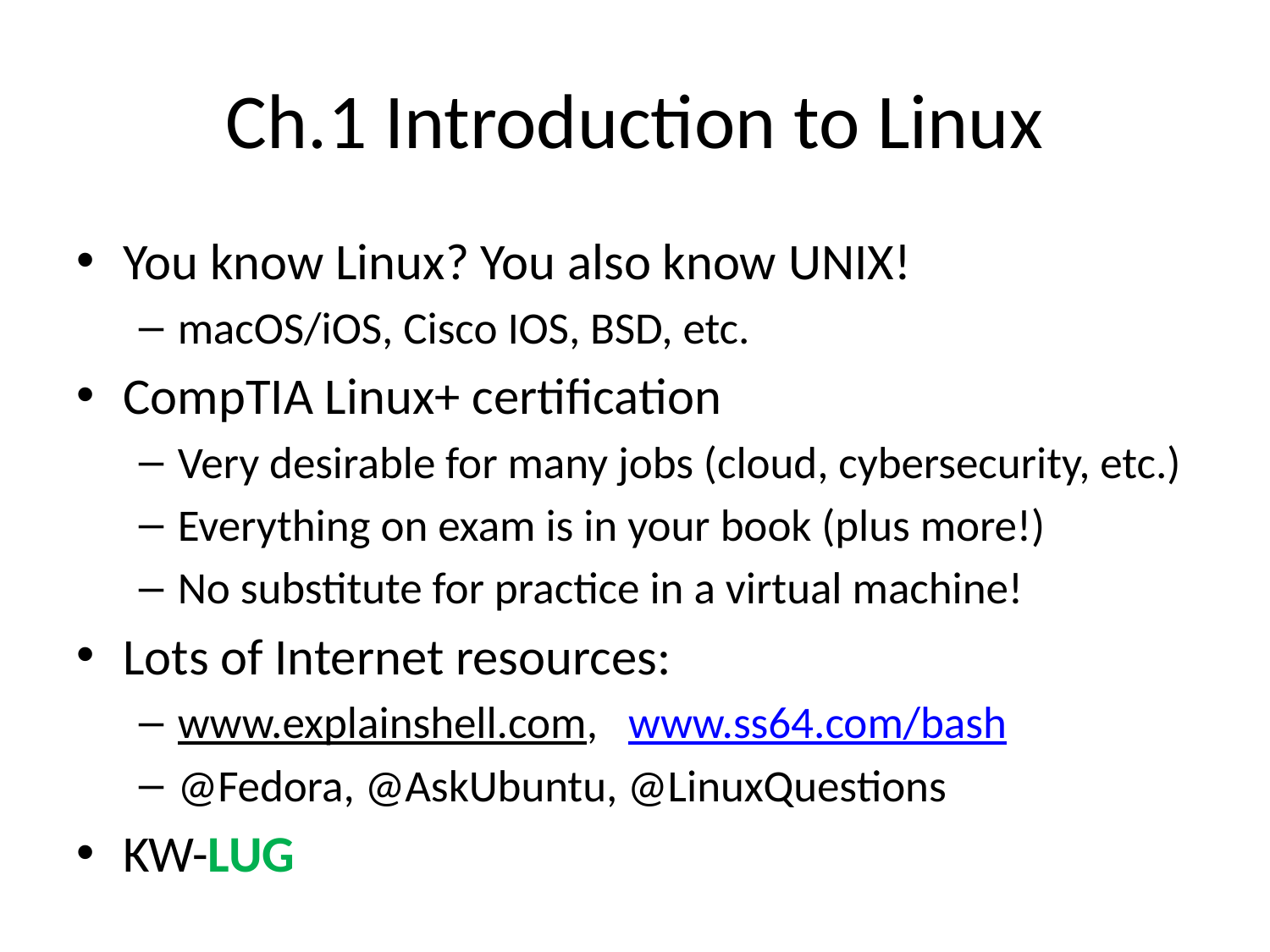

# Ch.1 Introduction to Linux
You know Linux? You also know UNIX!
macOS/iOS, Cisco IOS, BSD, etc.
CompTIA Linux+ certification
Very desirable for many jobs (cloud, cybersecurity, etc.)
Everything on exam is in your book (plus more!)
No substitute for practice in a virtual machine!
Lots of Internet resources:
www.explainshell.com,   www.ss64.com/bash
@Fedora, @AskUbuntu, @LinuxQuestions
KW-LUG